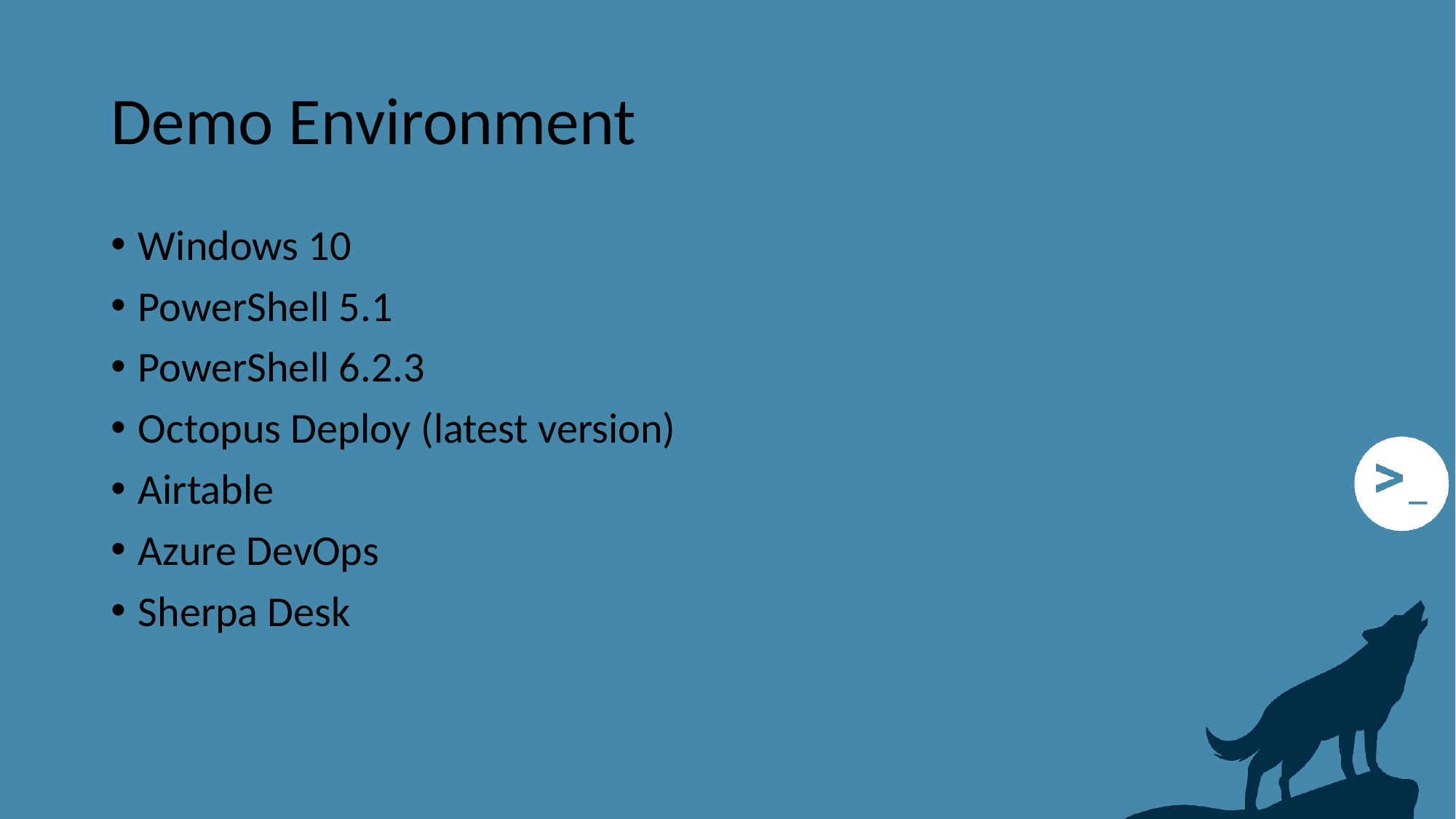

# Demo Environment
Windows 10
PowerShell 5.1
PowerShell 6.2.3
Octopus Deploy (latest version)
Airtable
Azure DevOps
Sherpa Desk